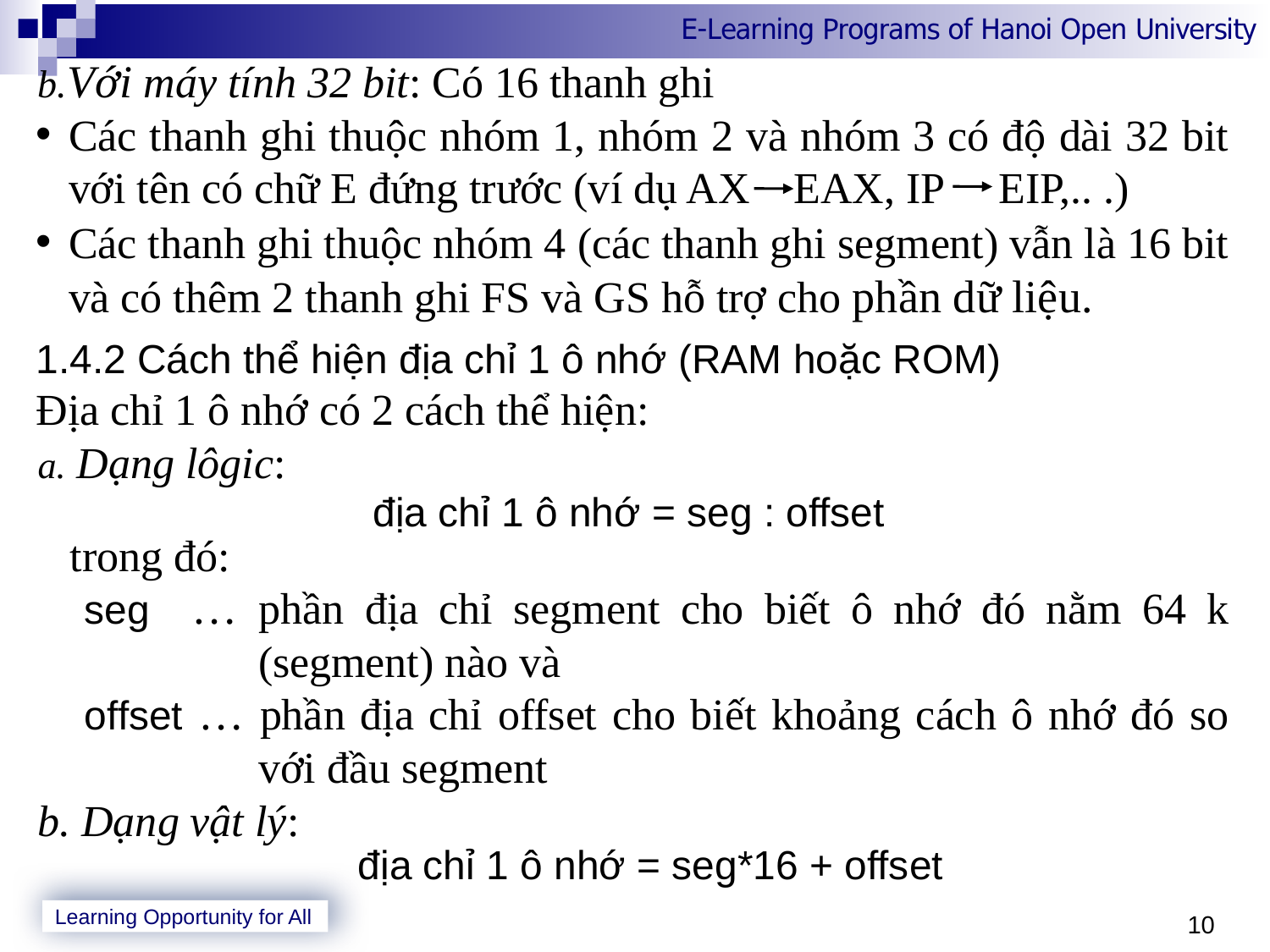

Với máy tính 32 bit: Có 16 thanh ghi
Các thanh ghi thuộc nhóm 1, nhóm 2 và nhóm 3 có độ dài 32 bit với tên có chữ E đứng trước (ví dụ AX    EAX, IP     EIP,.. .)
Các thanh ghi thuộc nhóm 4 (các thanh ghi segment) vẫn là 16 bit và có thêm 2 thanh ghi FS và GS hỗ trợ cho phần dữ liệu.
1.4.2 Cách thể hiện địa chỉ 1 ô nhớ (RAM hoặc ROM)
Địa chỉ 1 ô nhớ có 2 cách thể hiện:
 Dạng lôgic:
                           địa chỉ 1 ô nhớ = seg : offset
trong đó:
seg  … phần địa chỉ segment cho biết ô nhớ đó nằm 64 k (segment) nào và
offset … phần địa chỉ offset cho biết khoảng cách ô nhớ đó so với đầu segment
b. Dạng vật lý:
                            địa chỉ 1 ô nhớ = seg*16 + offset

10